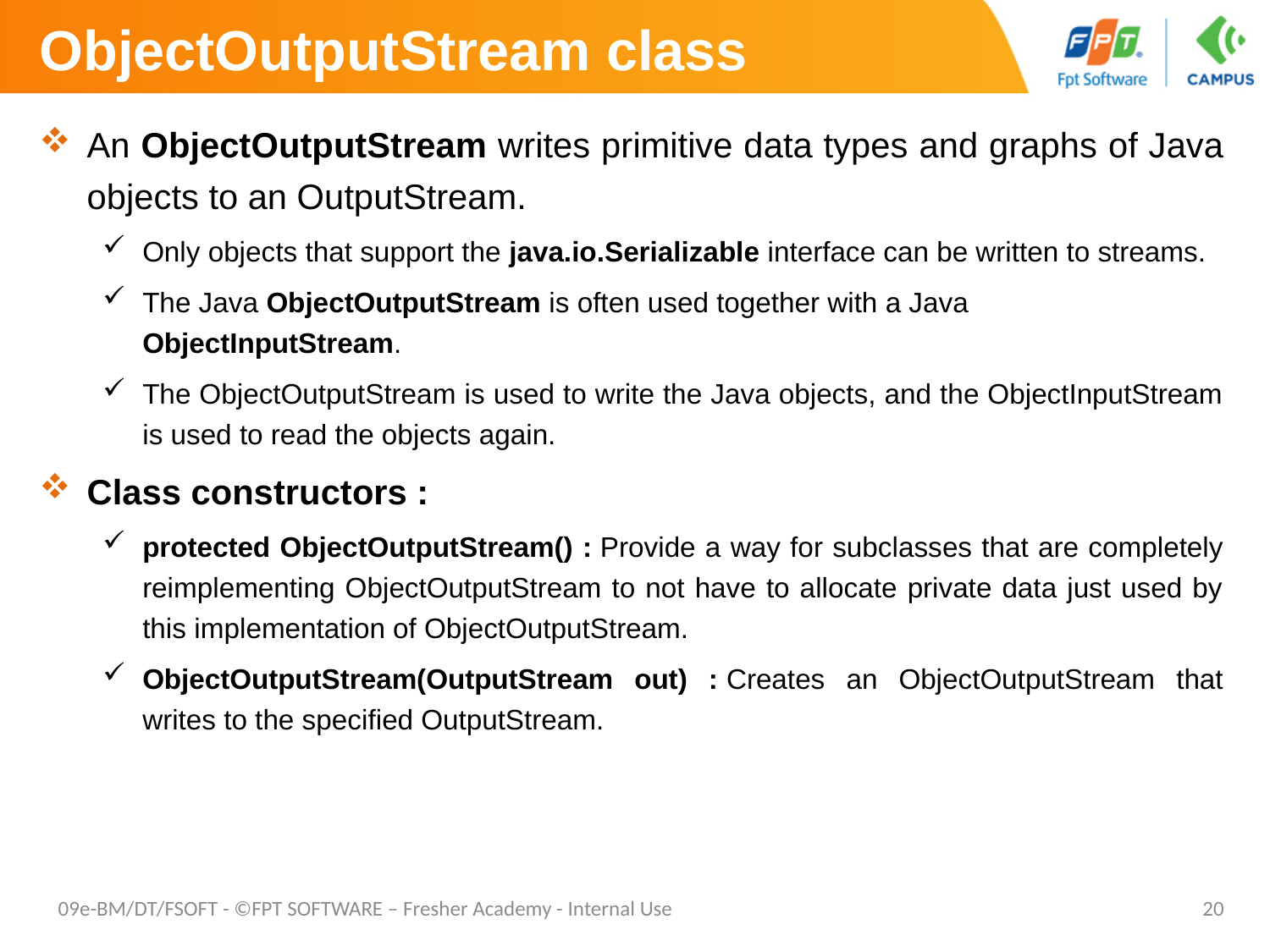

# ObjectOutputStream class
An ObjectOutputStream writes primitive data types and graphs of Java objects to an OutputStream.
Only objects that support the java.io.Serializable interface can be written to streams.
The Java ObjectOutputStream is often used together with a Java ObjectInputStream.
The ObjectOutputStream is used to write the Java objects, and the ObjectInputStream is used to read the objects again.
Class constructors :
protected ObjectOutputStream() : Provide a way for subclasses that are completely reimplementing ObjectOutputStream to not have to allocate private data just used by this implementation of ObjectOutputStream.
ObjectOutputStream(OutputStream out) : Creates an ObjectOutputStream that writes to the specified OutputStream.
09e-BM/DT/FSOFT - ©FPT SOFTWARE – Fresher Academy - Internal Use
20